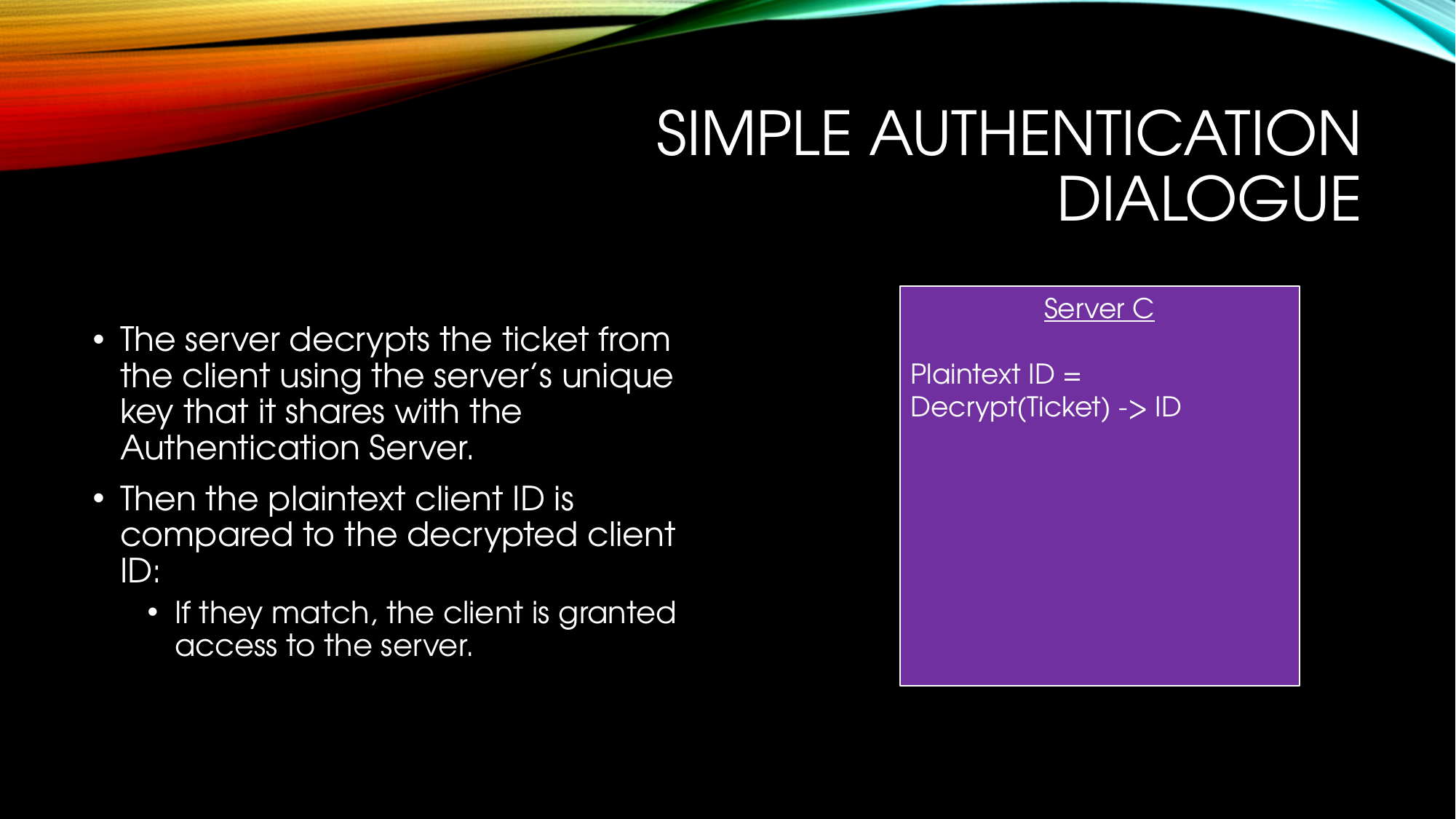

# Simple authentication dialogue

The server decrypts the ticket from the client using the server’s unique key that it shares with the Authentication Server.
Then the plaintext client ID is compared to the decrypted client ID:
If they match, the client is granted access to the server.
Server C

Plaintext ID =
Decrypt(Ticket) -> ID